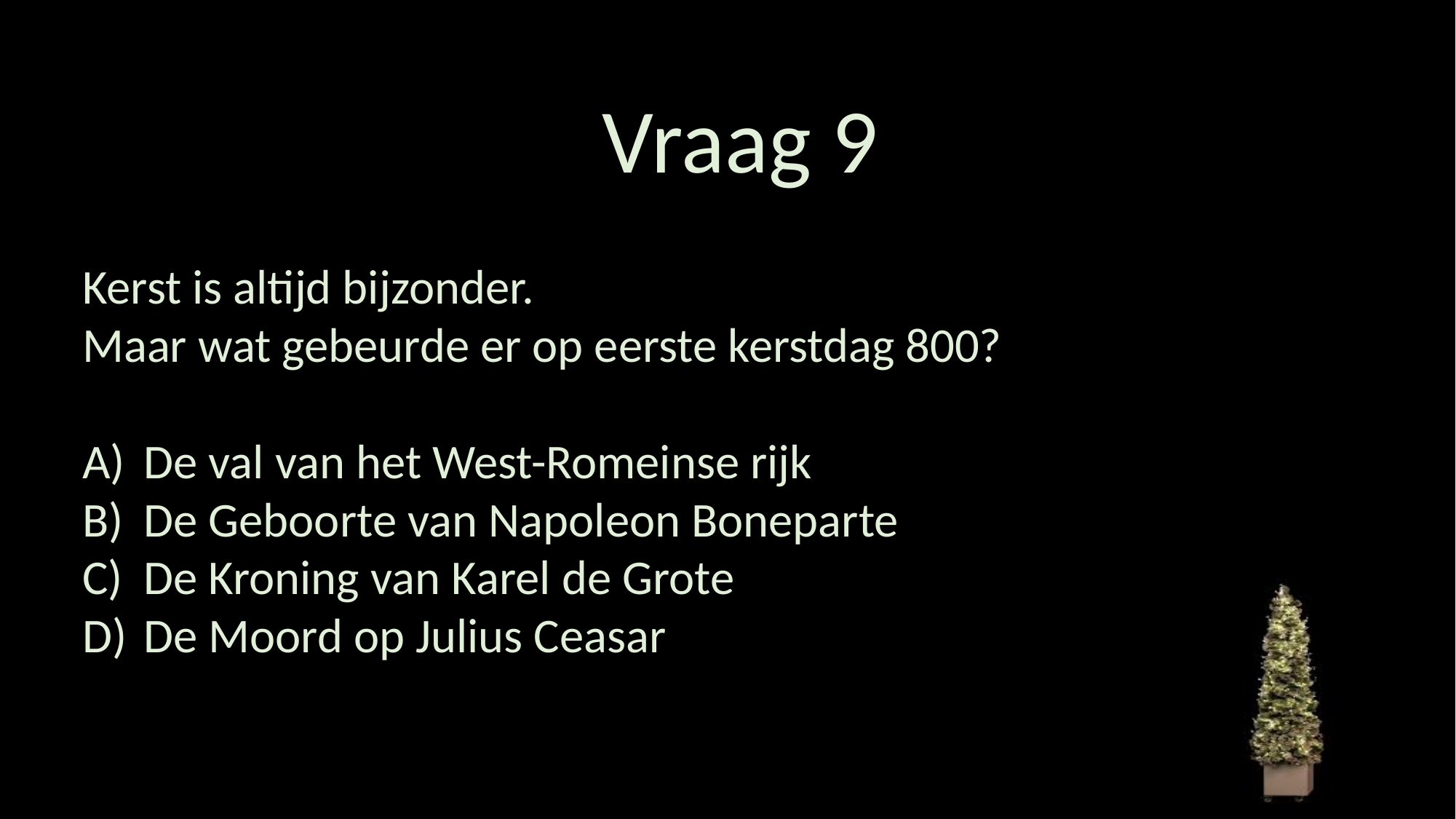

# Vraag 9
Kerst is altijd bijzonder.
Maar wat gebeurde er op eerste kerstdag 800?

De val van het West-Romeinse rijk
De Geboorte van Napoleon Boneparte
De Kroning van Karel de Grote
De Moord op Julius Ceasar